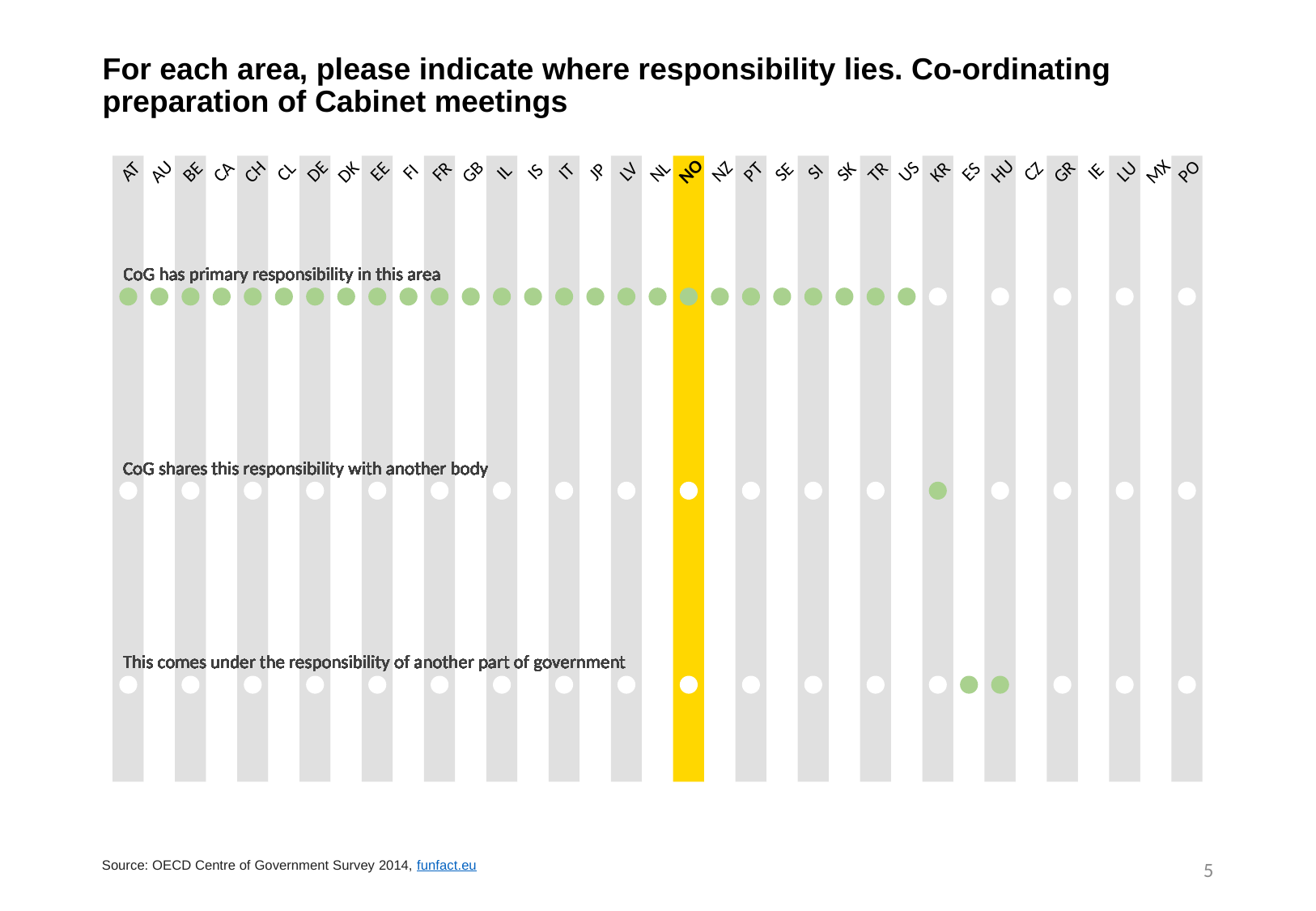

# For each area, please indicate where responsibility lies. Co-ordinating preparation of Cabinet meetings

NO
IS
SE
SI
SK
US
ES
PO
GB
GR
CA
CH
CL
CZ
AU
HU
LU
JP
AT
DK
FI
IL
IT
LV
NL
KR
IE
MX
NZ
FR
PT
TR
BE
DE
EE
CoG has primary responsibility in this area
CoG has primary responsibility in this area
CoG has primary responsibility in this area
CoG has primary responsibility in this area
CoG has primary responsibility in this area
CoG has primary responsibility in this area
CoG has primary responsibility in this area
CoG has primary responsibility in this area
CoG has primary responsibility in this area
CoG has primary responsibility in this area
CoG has primary responsibility in this area
CoG has primary responsibility in this area
CoG has primary responsibility in this area
CoG has primary responsibility in this area
CoG has primary responsibility in this area
CoG has primary responsibility in this area
CoG has primary responsibility in this area
CoG has primary responsibility in this area
CoG has primary responsibility in this area
CoG has primary responsibility in this area
CoG has primary responsibility in this area
CoG has primary responsibility in this area
CoG has primary responsibility in this area
CoG has primary responsibility in this area
CoG has primary responsibility in this area
CoG has primary responsibility in this area
CoG has primary responsibility in this area
CoG has primary responsibility in this area
CoG has primary responsibility in this area
CoG has primary responsibility in this area
CoG has primary responsibility in this area
CoG has primary responsibility in this area
CoG has primary responsibility in this area
CoG has primary responsibility in this area
CoG has primary responsibility in this area

CoG shares this responsibility with another body
CoG shares this responsibility with another body
CoG shares this responsibility with another body
CoG shares this responsibility with another body
CoG shares this responsibility with another body
CoG shares this responsibility with another body
CoG shares this responsibility with another body
CoG shares this responsibility with another body
CoG shares this responsibility with another body
CoG shares this responsibility with another body
CoG shares this responsibility with another body
CoG shares this responsibility with another body
CoG shares this responsibility with another body
CoG shares this responsibility with another body
CoG shares this responsibility with another body
CoG shares this responsibility with another body
CoG shares this responsibility with another body
CoG shares this responsibility with another body
CoG shares this responsibility with another body
CoG shares this responsibility with another body
CoG shares this responsibility with another body
CoG shares this responsibility with another body
CoG shares this responsibility with another body
CoG shares this responsibility with another body
CoG shares this responsibility with another body
CoG shares this responsibility with another body
CoG shares this responsibility with another body
CoG shares this responsibility with another body
CoG shares this responsibility with another body
CoG shares this responsibility with another body
CoG shares this responsibility with another body
CoG shares this responsibility with another body
CoG shares this responsibility with another body
CoG shares this responsibility with another body
CoG shares this responsibility with another body

This comes under the responsibility of another part of government
This comes under the responsibility of another part of government
This comes under the responsibility of another part of government
This comes under the responsibility of another part of government
This comes under the responsibility of another part of government
This comes under the responsibility of another part of government
This comes under the responsibility of another part of government
This comes under the responsibility of another part of government
This comes under the responsibility of another part of government
This comes under the responsibility of another part of government
This comes under the responsibility of another part of government
This comes under the responsibility of another part of government
This comes under the responsibility of another part of government
This comes under the responsibility of another part of government
This comes under the responsibility of another part of government
This comes under the responsibility of another part of government
This comes under the responsibility of another part of government
This comes under the responsibility of another part of government
This comes under the responsibility of another part of government
This comes under the responsibility of another part of government
This comes under the responsibility of another part of government
This comes under the responsibility of another part of government
This comes under the responsibility of another part of government
This comes under the responsibility of another part of government
This comes under the responsibility of another part of government
This comes under the responsibility of another part of government
This comes under the responsibility of another part of government
This comes under the responsibility of another part of government
This comes under the responsibility of another part of government
This comes under the responsibility of another part of government
This comes under the responsibility of another part of government
This comes under the responsibility of another part of government
This comes under the responsibility of another part of government
This comes under the responsibility of another part of government
This comes under the responsibility of another part of government

5